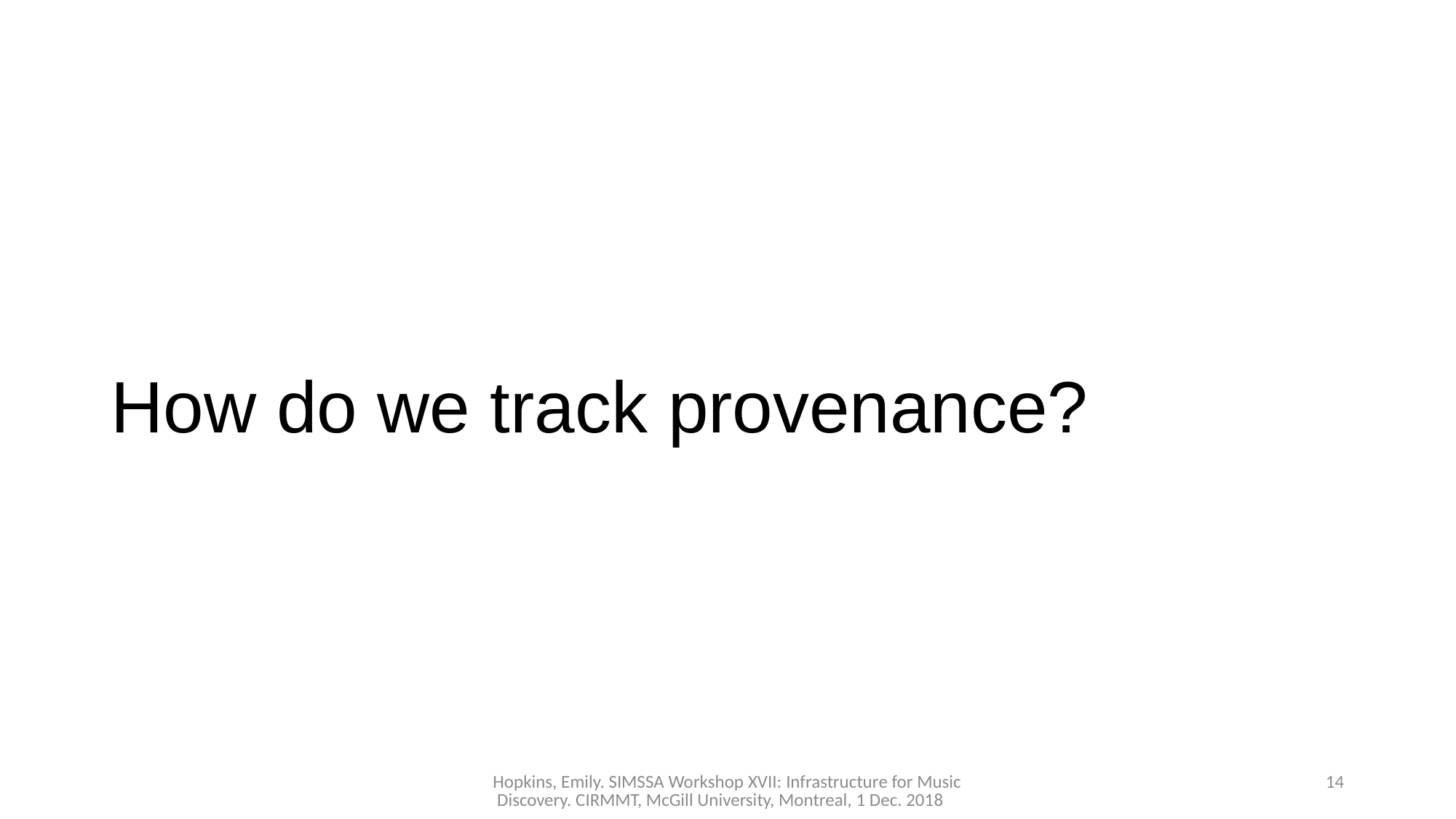

How do we track provenance?

Hopkins, Emily. SIMSSA Workshop XVII: Infrastructure for Music Discovery. CIRMMT, McGill University, Montreal, 1 Dec. 2018
14